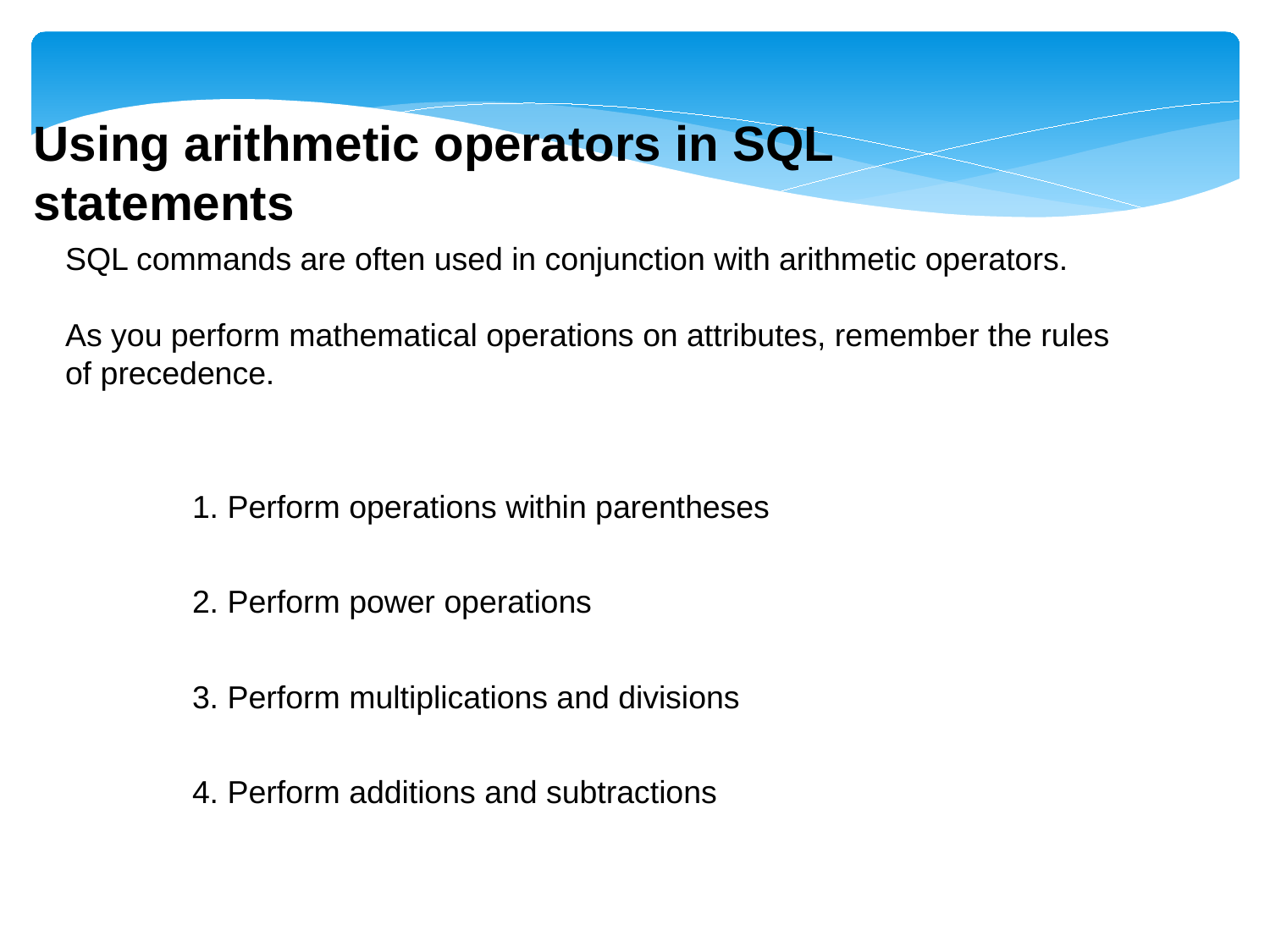

Using arithmetic operators in SQL statements
SQL commands are often used in conjunction with arithmetic operators.

As you perform mathematical operations on attributes, remember the rules of precedence.

1. Perform operations within parentheses
2. Perform power operations
3. Perform multiplications and divisions
4. Perform additions and subtractions